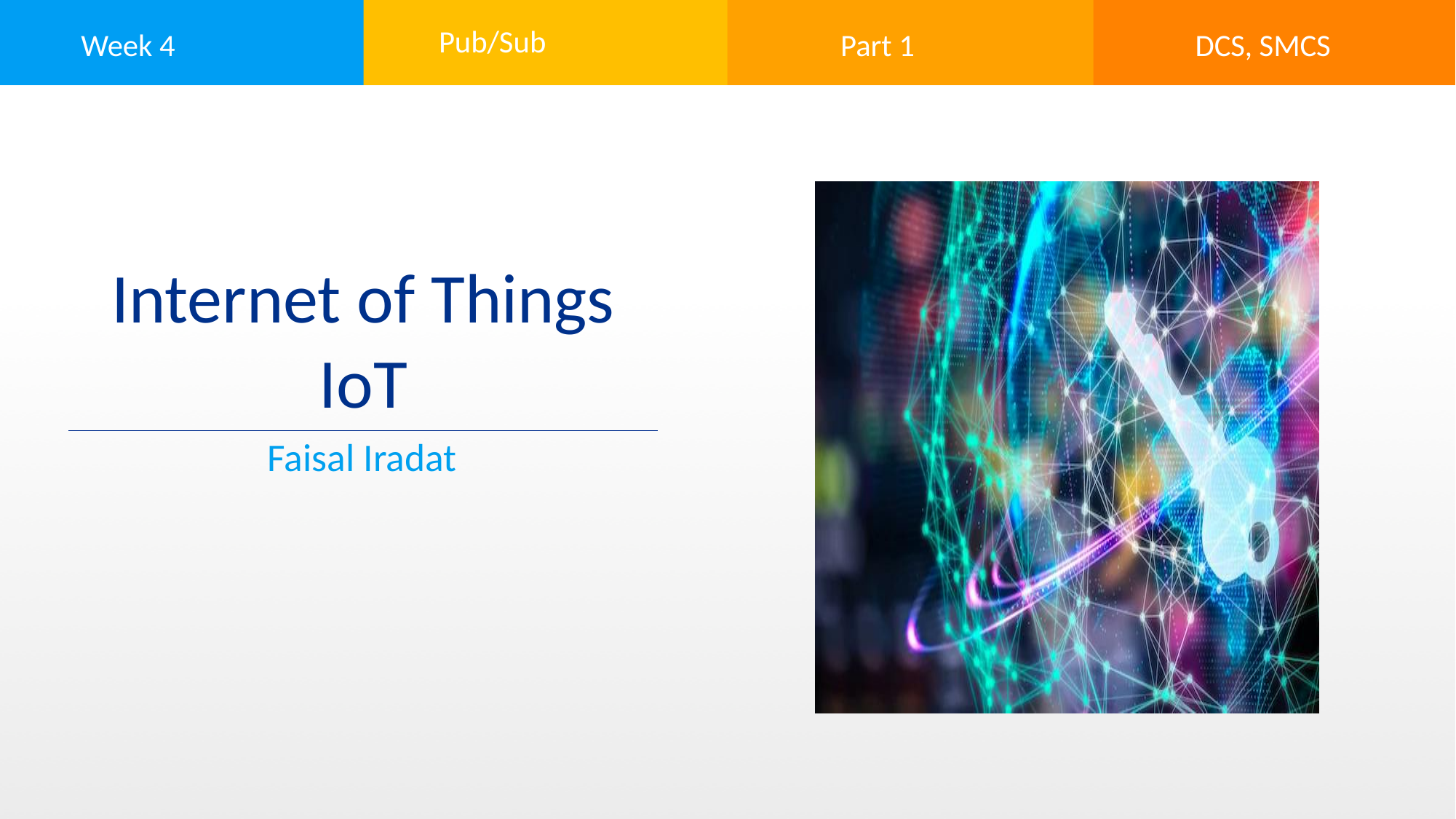

Pub/Sub
Part 1
Week 4
DCS, SMCS

Internet of Things
IoT

Faisal Iradat